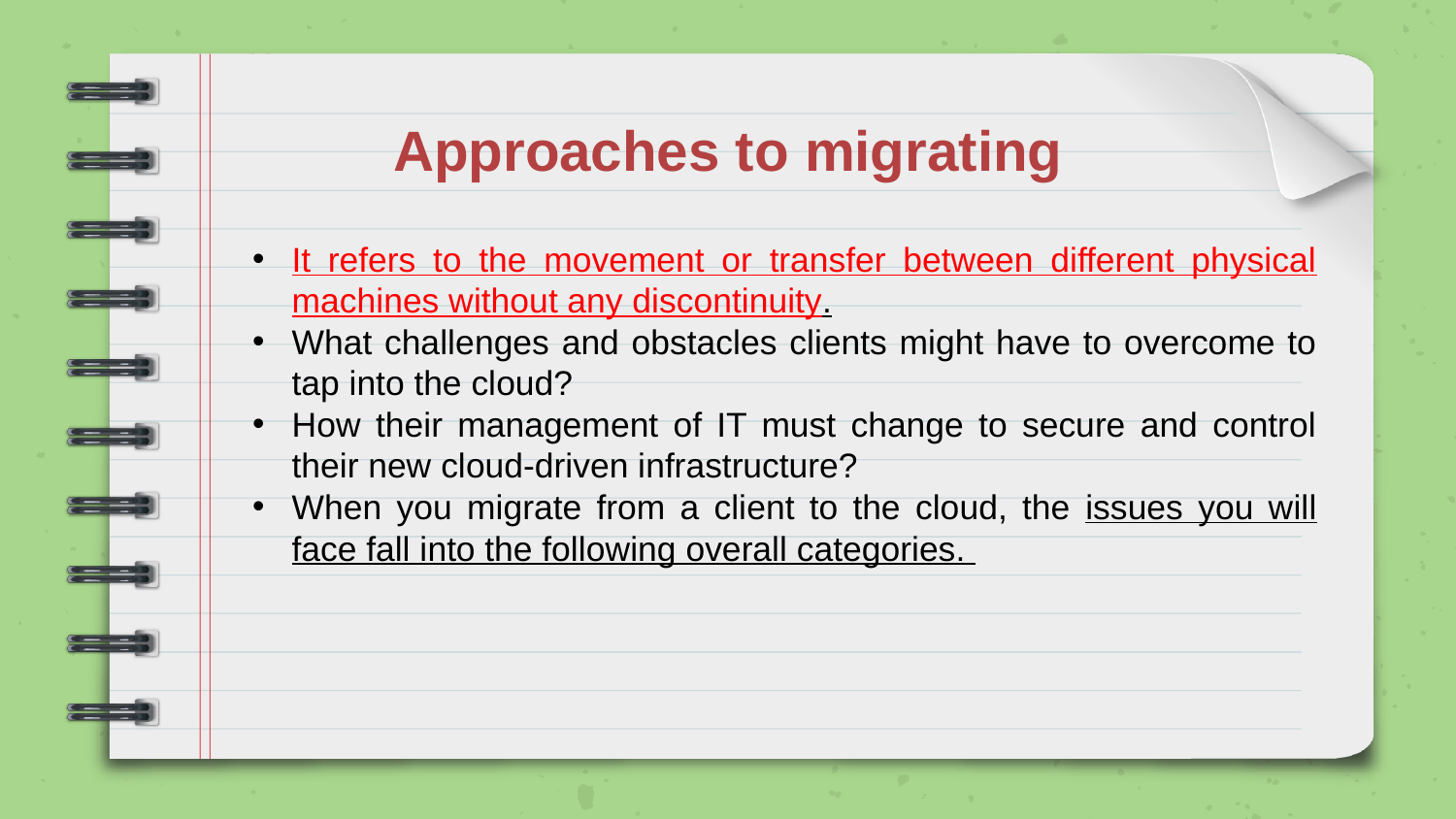

# Approaches to migrating
It refers to the movement or transfer between different physical machines without any discontinuity.
What challenges and obstacles clients might have to overcome to tap into the cloud?
How their management of IT must change to secure and control their new cloud-driven infrastructure?
When you migrate from a client to the cloud, the issues you will face fall into the following overall categories.